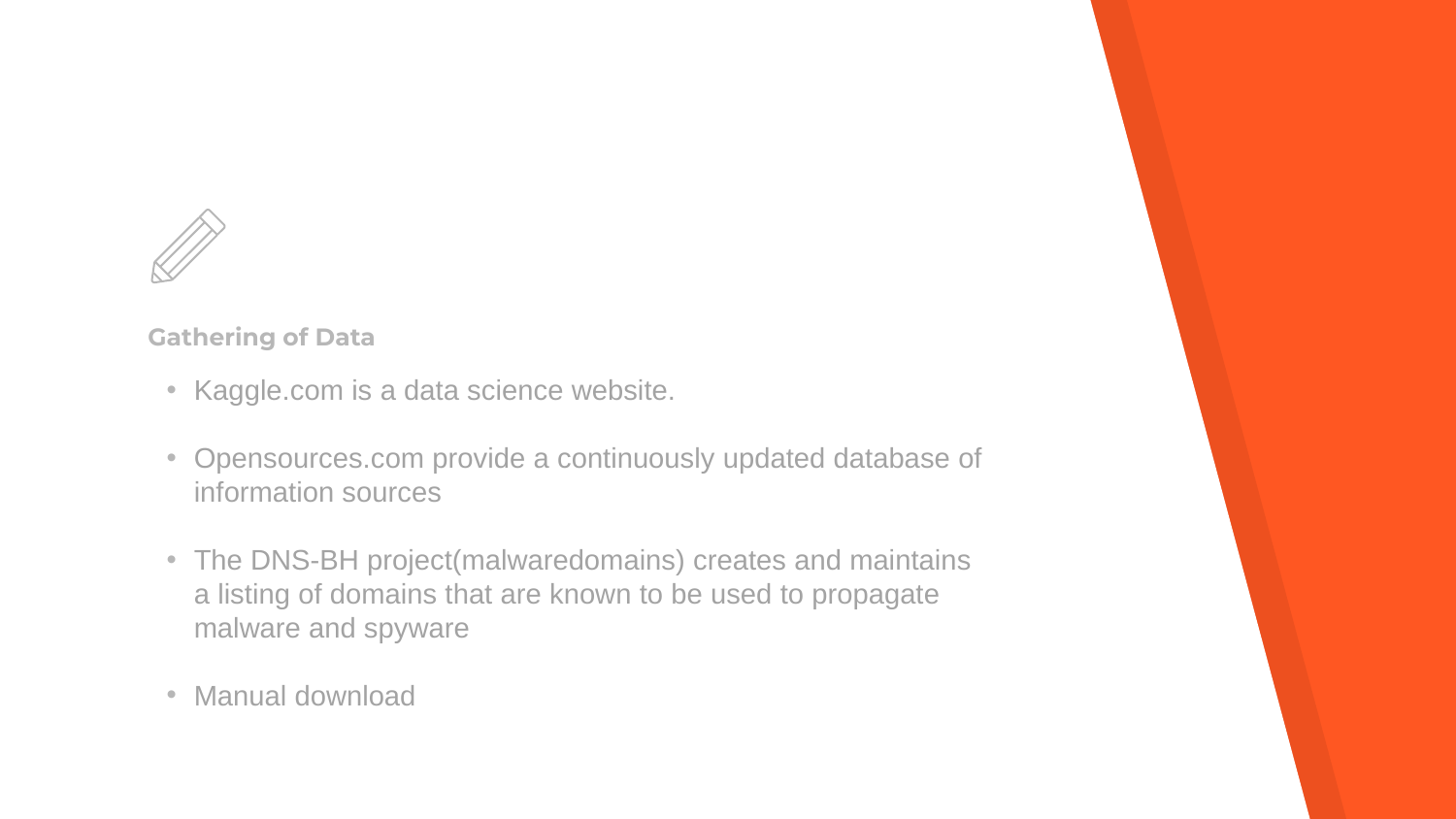

# Gathering of Data
Kaggle.com is a data science website.

Opensources.com provide a continuously updated database of information sources

The DNS-BH project(malwaredomains) creates and maintains a listing of domains that are known to be used to propagate malware and spyware

Manual download